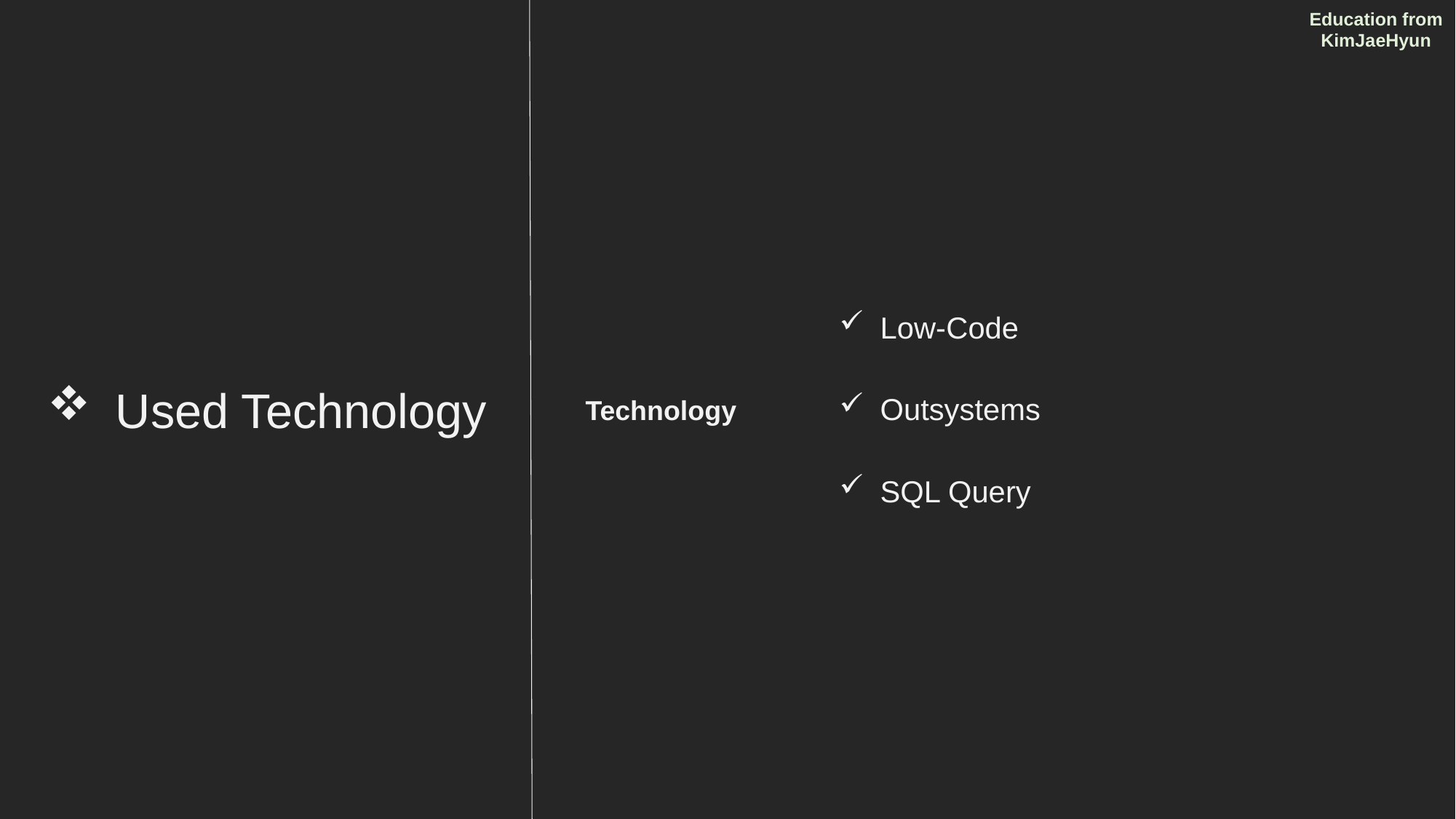

Education from KimJaeHyun
Low-Code

Outsystems

SQL Query
 Used Technology
Technology